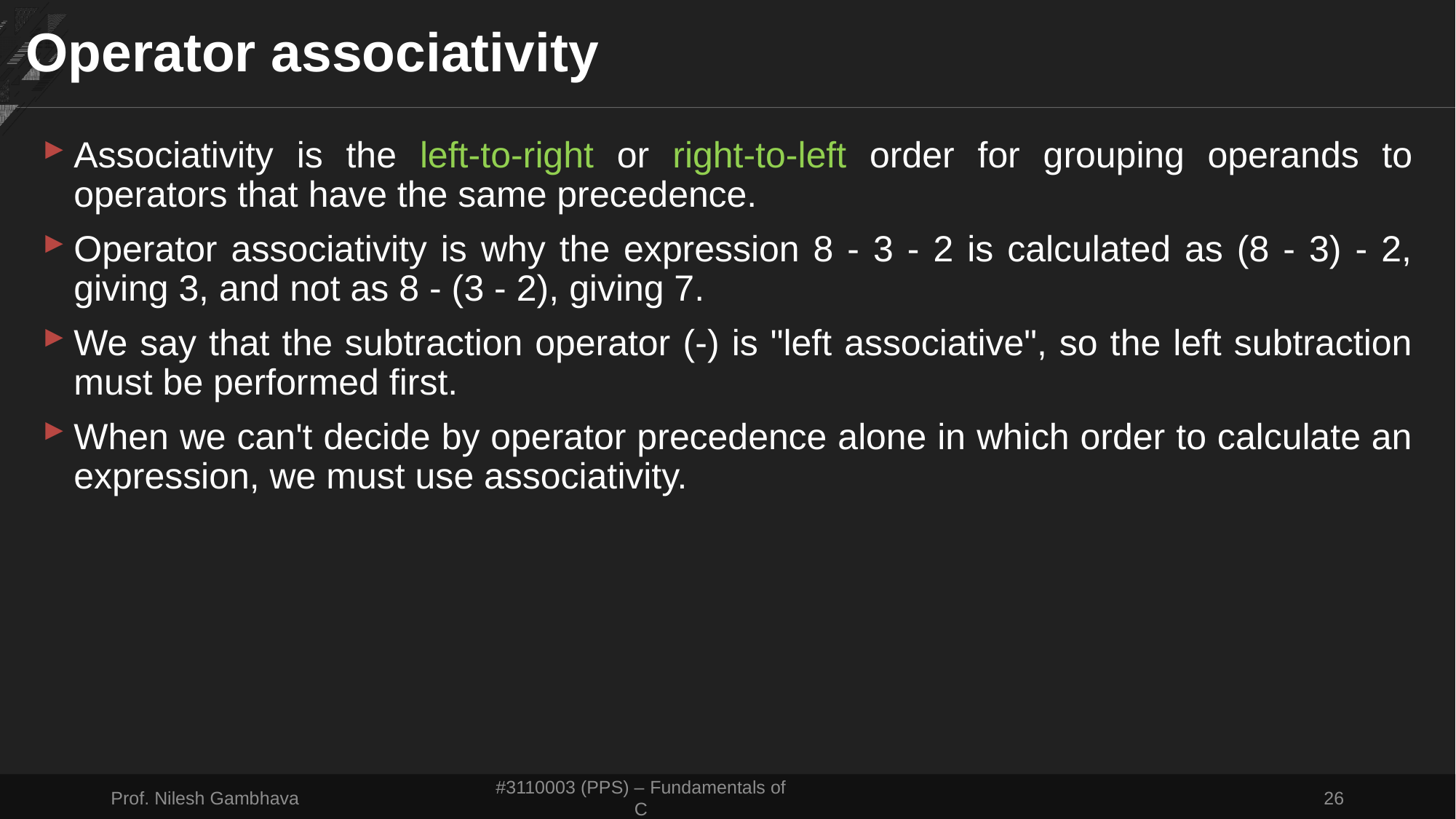

# Operator associativity
Associativity is the left-to-right or right-to-left order for grouping operands to operators that have the same precedence.
Operator associativity is why the expression 8 - 3 - 2 is calculated as (8 - 3) - 2, giving 3, and not as 8 - (3 - 2), giving 7.
We say that the subtraction operator (-) is "left associative", so the left subtraction must be performed first.
When we can't decide by operator precedence alone in which order to calculate an expression, we must use associativity.